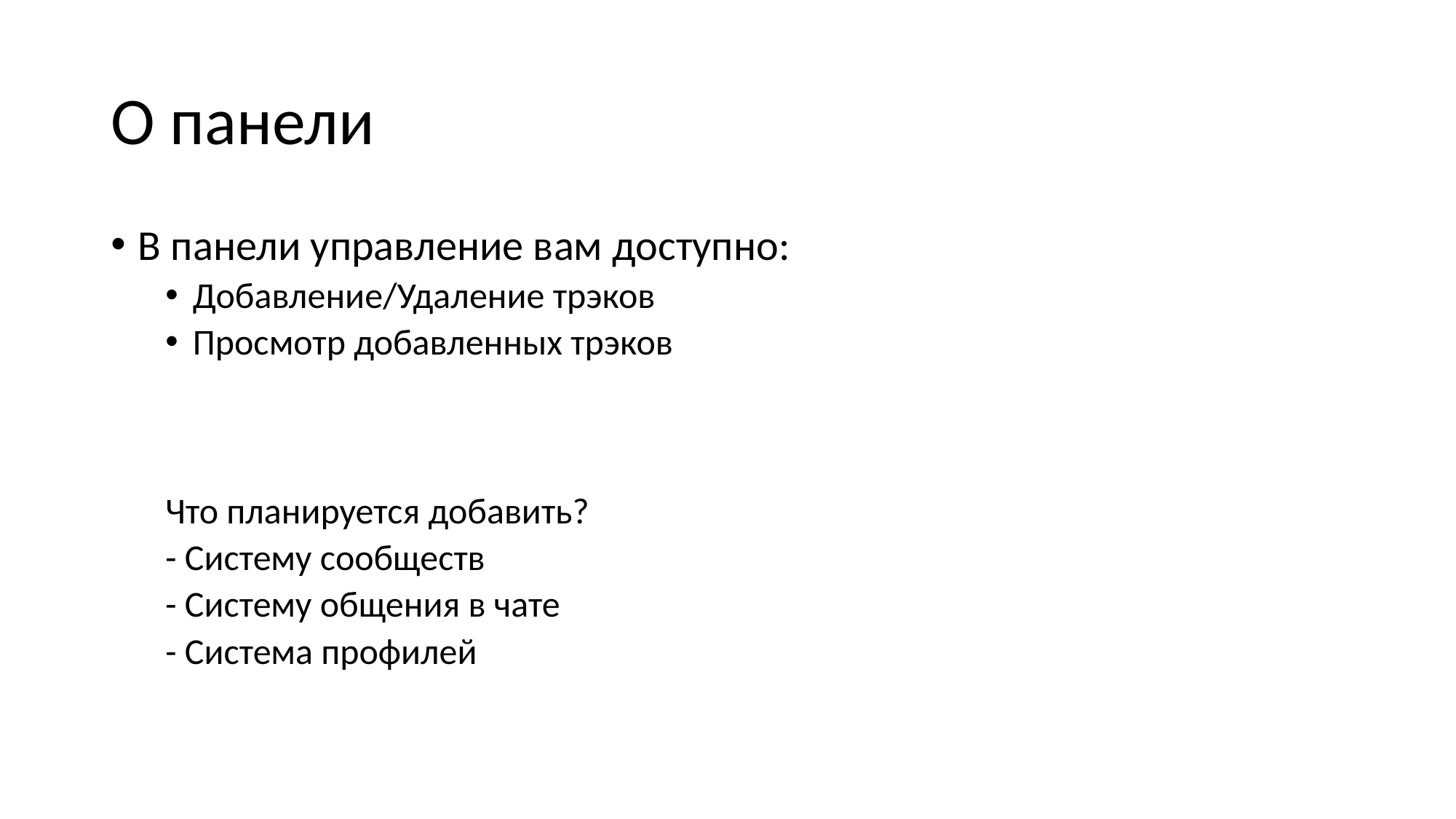

# О панели
В панели управление вам доступно:
Добавление/Удаление трэков
Просмотр добавленных трэков

Что планируется добавить?
- Систему сообществ
- Систему общения в чате
- Система профилей